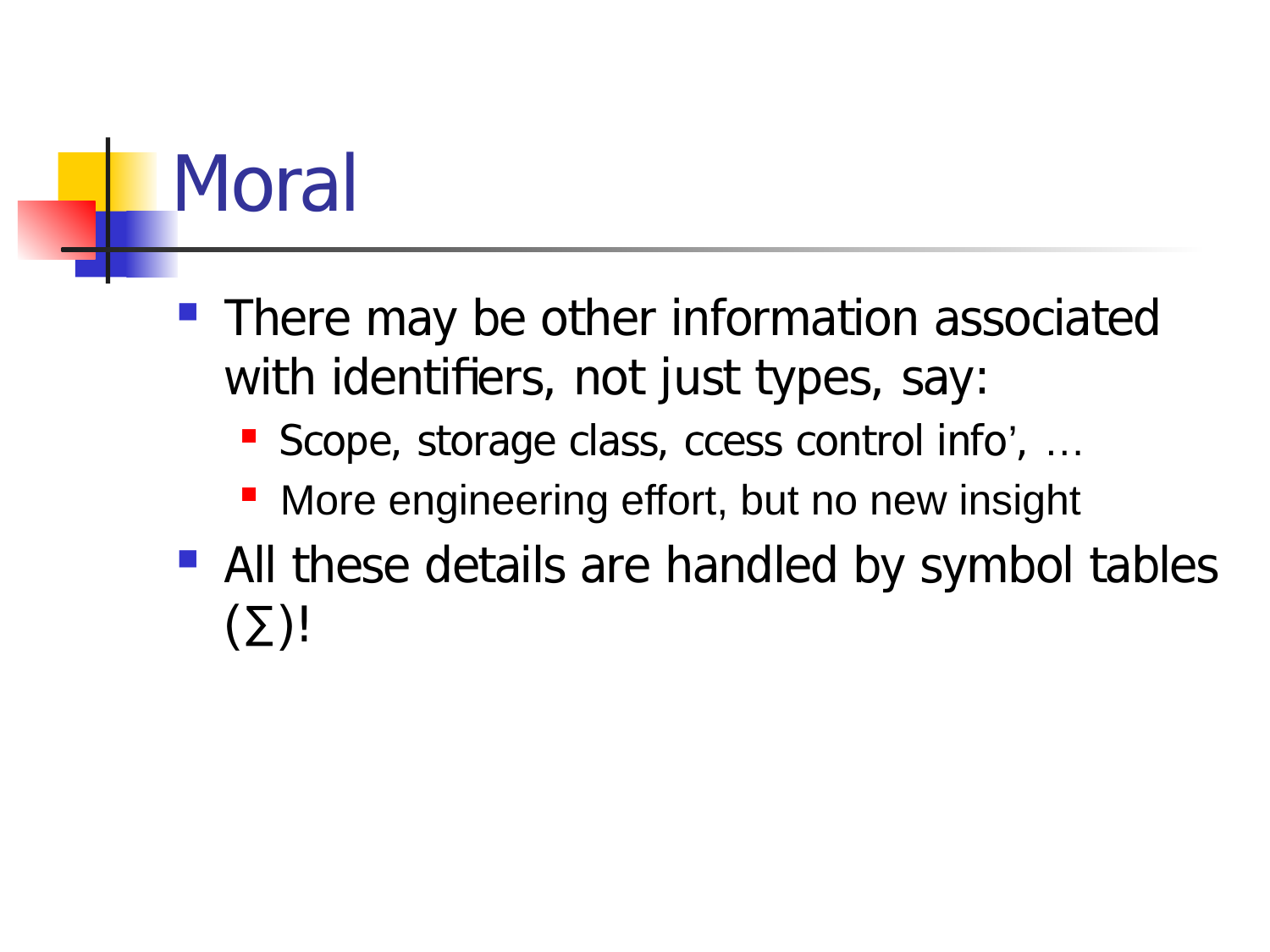

# Moral
There may be other information associated with identifiers, not just types, say:
Scope, storage class, ccess control info’, …
More engineering effort, but no new insight
All these details are handled by symbol tables (∑)!